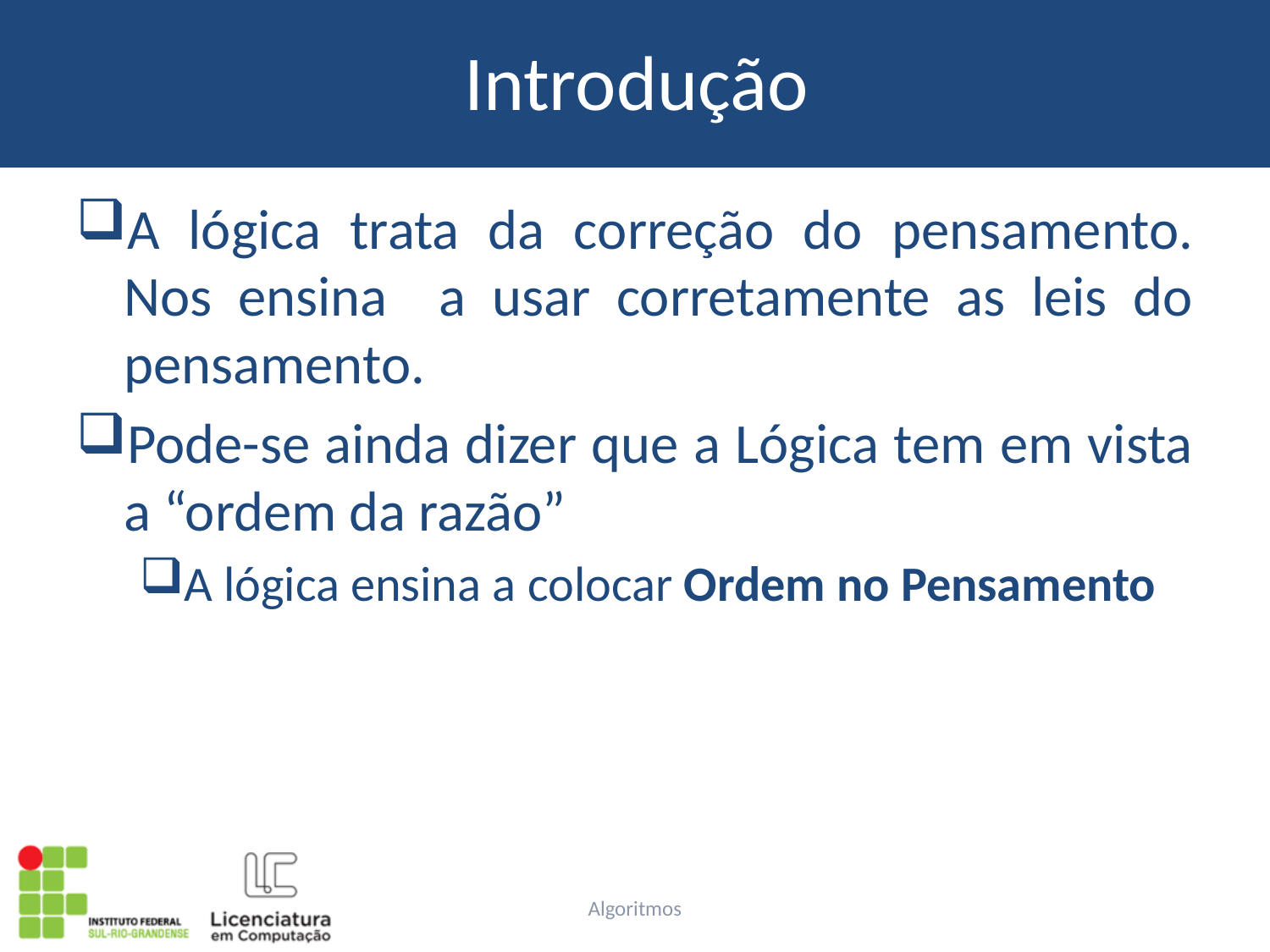

# Introdução
A lógica trata da correção do pensamento. Nos ensina  a usar corretamente as leis do pensamento.
Pode-se ainda dizer que a Lógica tem em vista a “ordem da razão”
A lógica ensina a colocar Ordem no Pensamento
Algoritmos